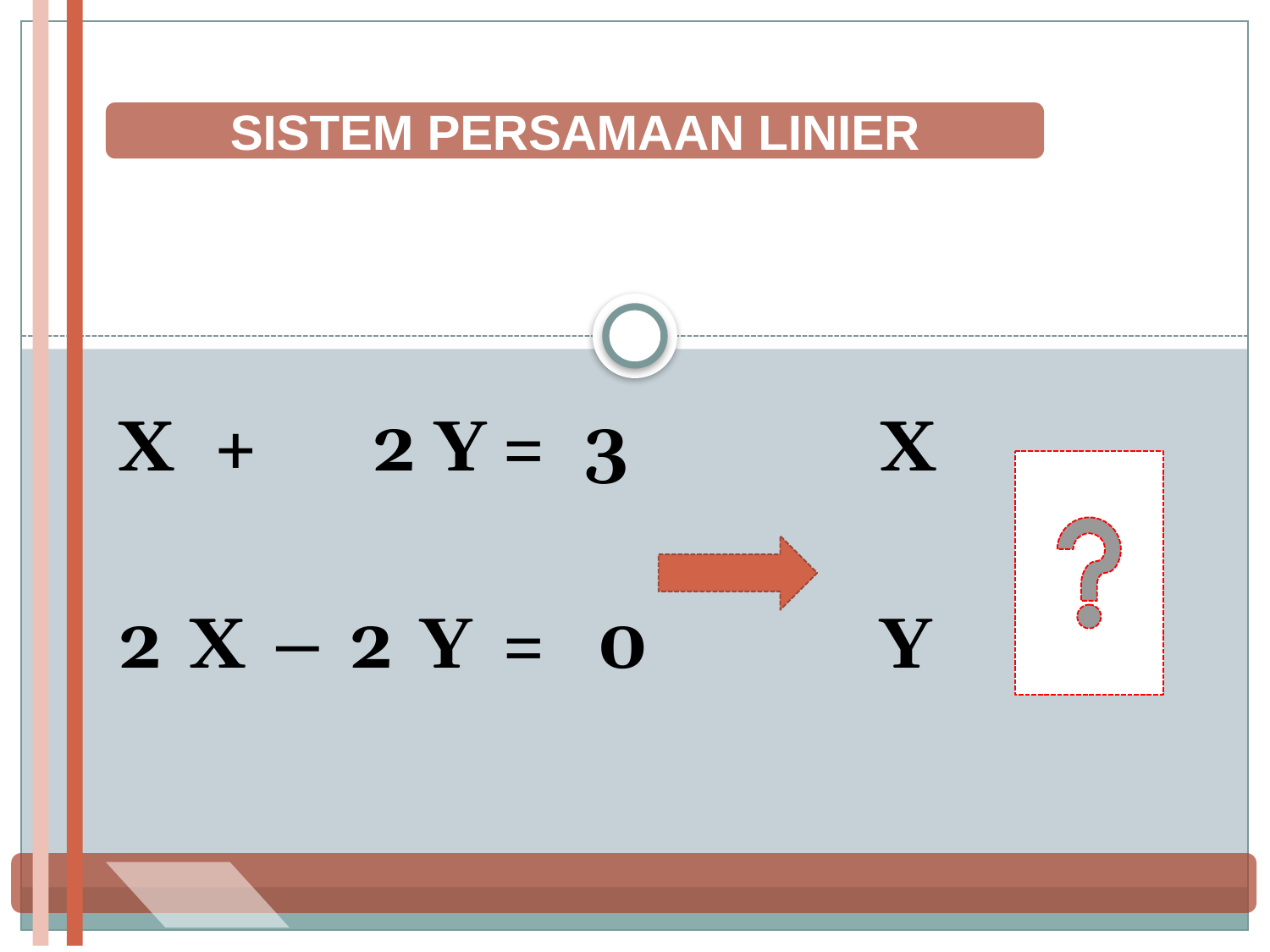

SISTEM PERSAMAAN LINIER

X  + 	2 Y	=  3	  	X

2 X – 2 Y	=  0		Y